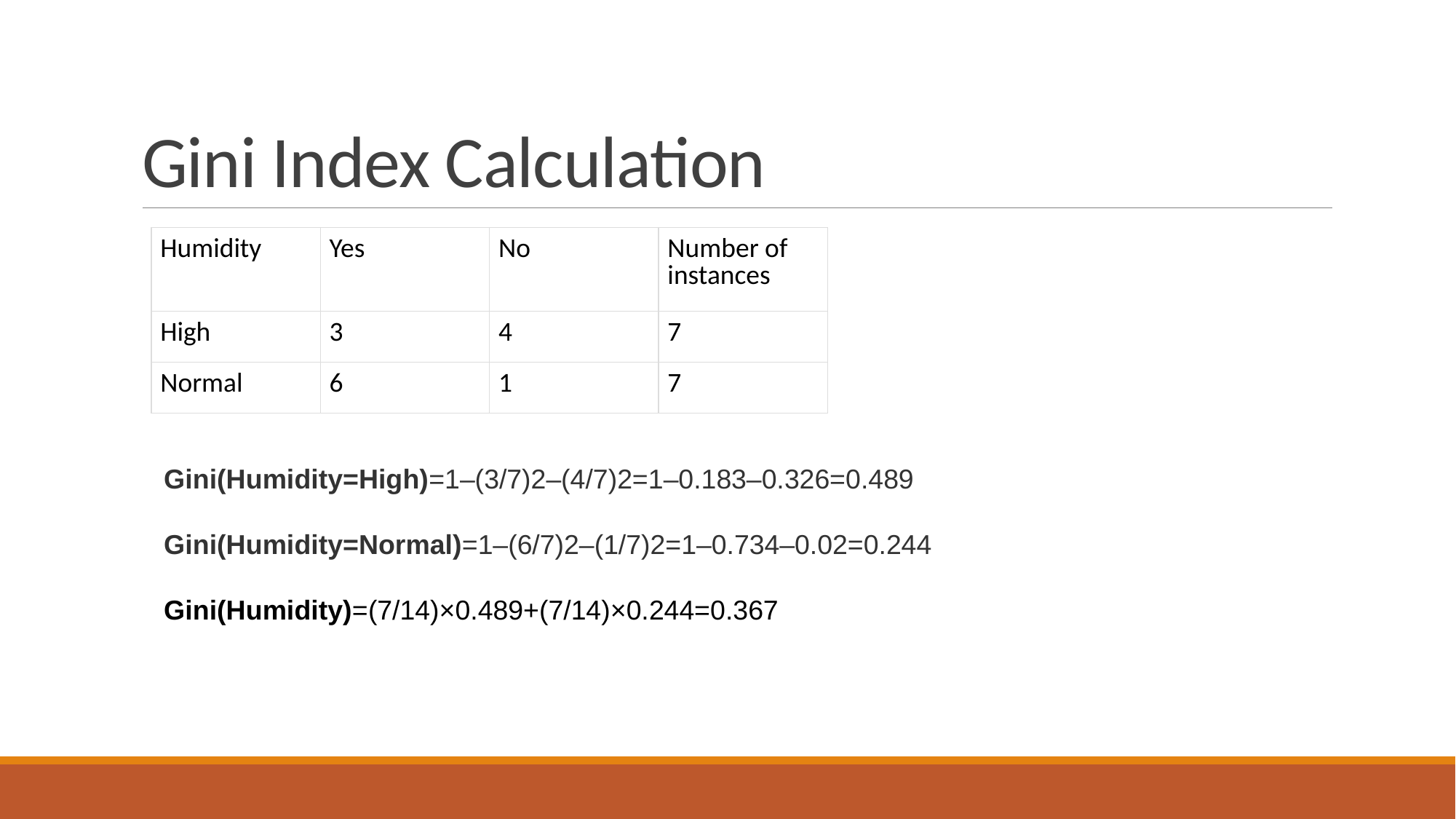

# Gini Index Calculation
| Humidity | Yes | No | Number of instances |
| --- | --- | --- | --- |
| High | 3 | 4 | 7 |
| Normal | 6 | 1 | 7 |
Gini(Humidity=High)=1–(3/7)2–(4/7)2=1–0.183–0.326=0.489

Gini(Humidity=Normal)=1–(6/7)2–(1/7)2=1–0.734–0.02=0.244

Gini(Humidity)=(7/14)×0.489+(7/14)×0.244=0.367